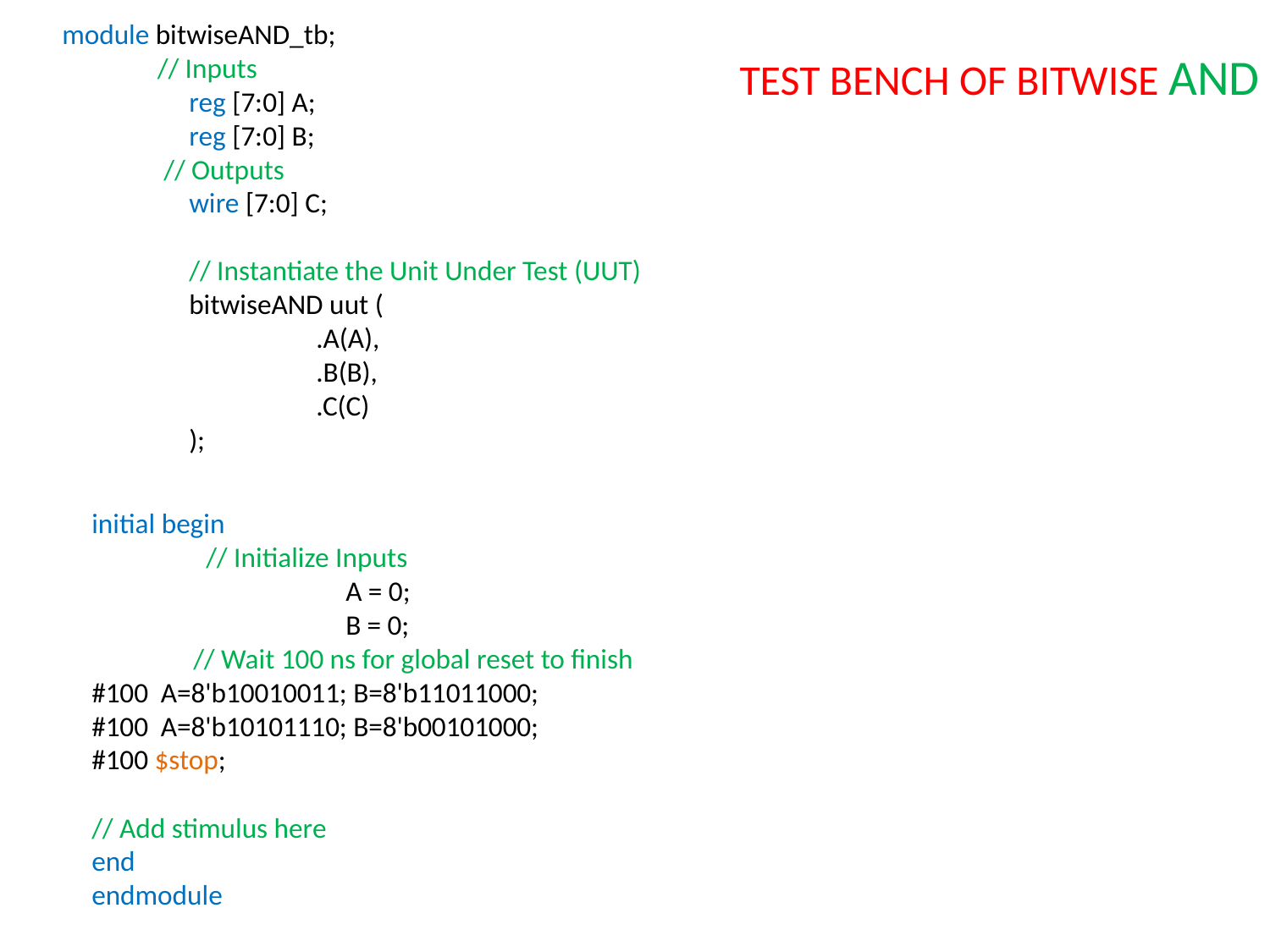

module bitwiseAND_tb;
               // Inputs
	reg [7:0] A;
	reg [7:0] B;
                // Outputs
	wire [7:0] C;

	// Instantiate the Unit Under Test (UUT)
	bitwiseAND uut (
		.A(A),
		.B(B),
		.C(C)
	);
TEST BENCH OF BITWISE AND
initial begin
                  // Initialize Inputs
		A = 0;
		B = 0;
                // Wait 100 ns for global reset to finish
#100  A=8'b10010011; B=8'b11011000;
#100  A=8'b10101110; B=8'b00101000;
#100 $stop;

// Add stimulus here
end
endmodule